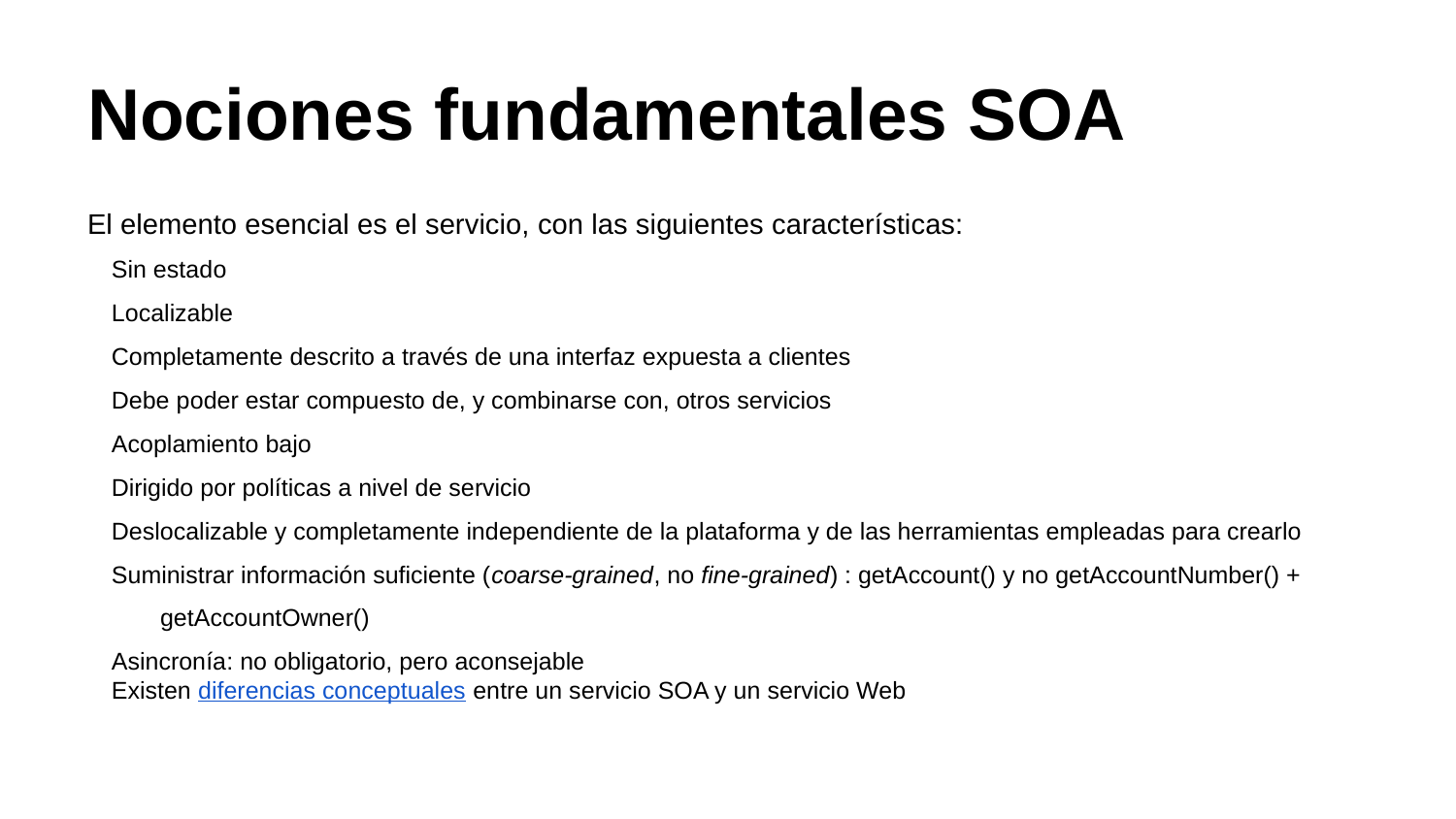

# Nociones fundamentales SOA
El elemento esencial es el servicio, con las siguientes características:
Sin estado
Localizable
Completamente descrito a través de una interfaz expuesta a clientes
Debe poder estar compuesto de, y combinarse con, otros servicios
Acoplamiento bajo
Dirigido por políticas a nivel de servicio
Deslocalizable y completamente independiente de la plataforma y de las herramientas empleadas para crearlo
Suministrar información suficiente (coarse-grained, no fine-grained) : getAccount() y no getAccountNumber() + getAccountOwner()
Asincronía: no obligatorio, pero aconsejable
Existen diferencias conceptuales entre un servicio SOA y un servicio Web